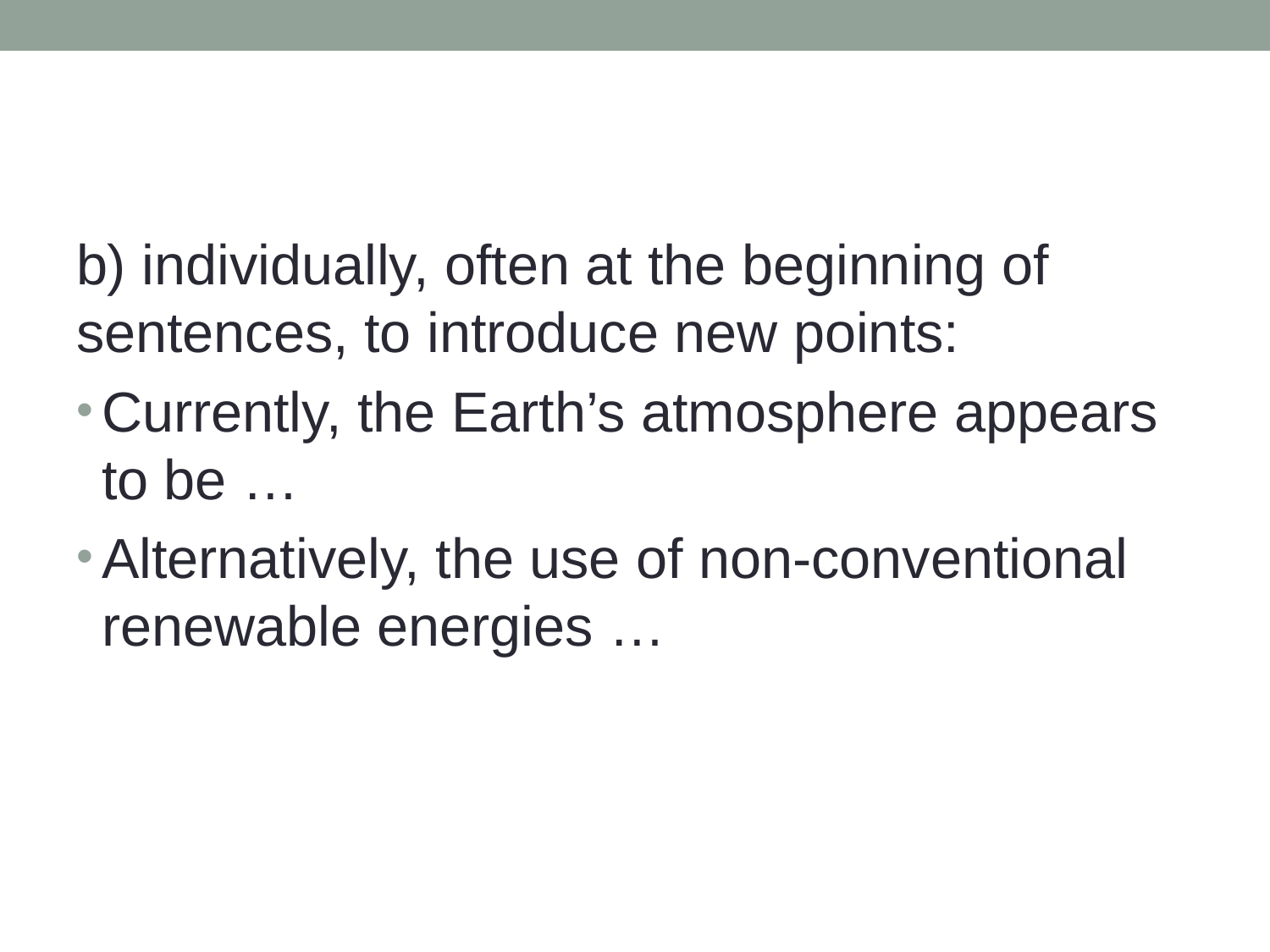

#
b) individually, often at the beginning of sentences, to introduce new points:
Currently, the Earth’s atmosphere appears to be …
Alternatively, the use of non-conventional renewable energies …